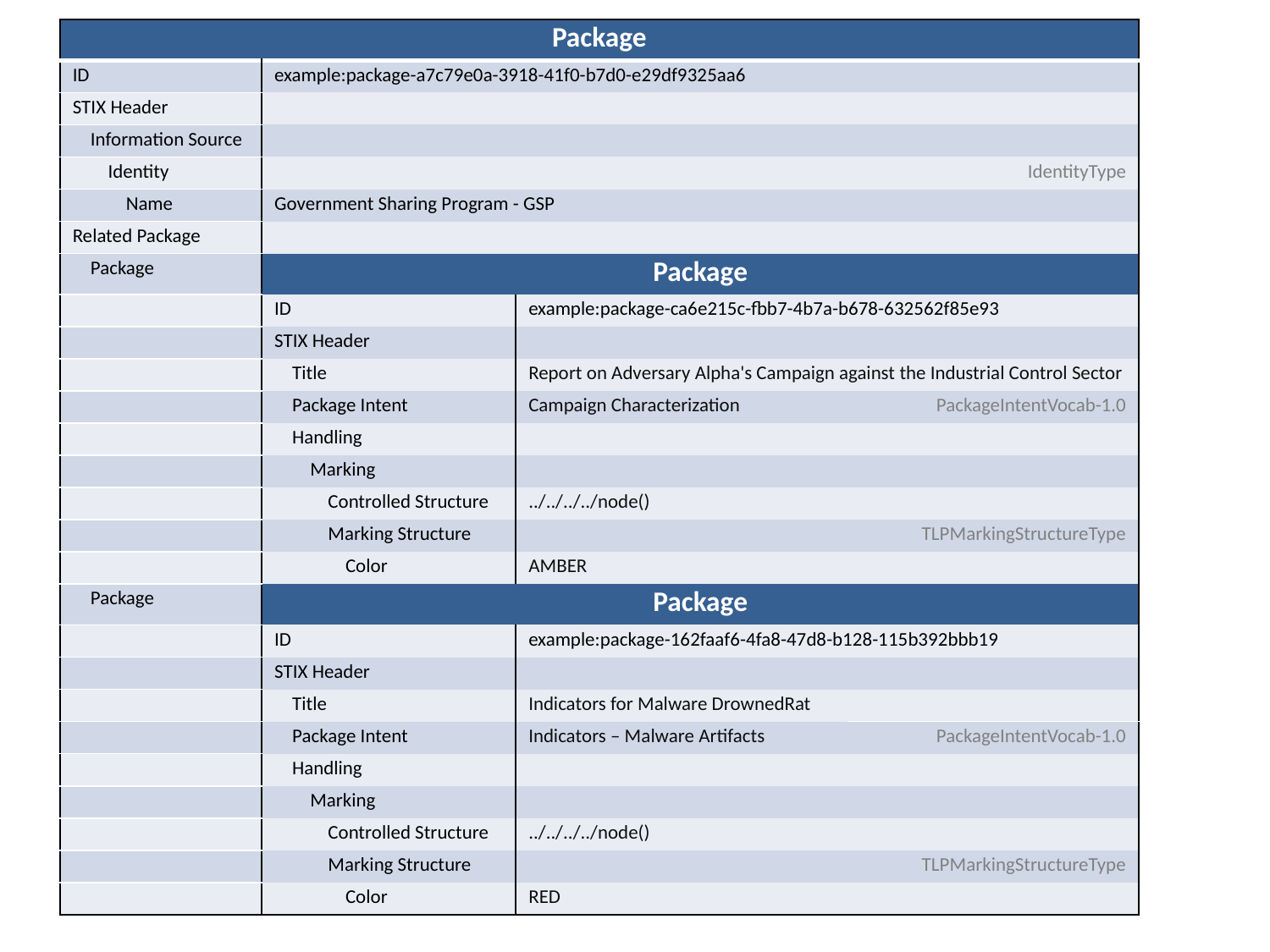

| Package |  |  |  |
| --- | --- | --- | --- |
| ID | example:package-a7c79e0a-3918-41f0-b7d0-e29df9325aa6 |  |  |
| STIX Header |  |  |  |
| Information Source |  |  |  |
| Identity | IdentityType |  |  |
| Name | Government Sharing Program - GSP |  |  |
| Related Package |  |  |  |
| Package | Package |  |  |
|  | ID | example:package-ca6e215c-fbb7-4b7a-b678-632562f85e93 |  |
|  | STIX Header |  |  |
|  | Title | Report on Adversary Alpha's Campaign against the Industrial Control Sector |  |
|  | Package Intent | Campaign Characterization | PackageIntentVocab-1.0 |
|  | Handling |  |  |
|  | Marking |  |  |
|  | Controlled Structure | ../../../../node() |  |
|  | Marking Structure | TLPMarkingStructureType |  |
|  | Color | AMBER |  |
| Package | Package |  |  |
|  | ID | example:package-162faaf6-4fa8-47d8-b128-115b392bbb19 |  |
|  | STIX Header |  |  |
|  | Title | Indicators for Malware DrownedRat |  |
|  | Package Intent | Indicators – Malware Artifacts | PackageIntentVocab-1.0 |
|  | Handling |  |  |
|  | Marking |  |  |
|  | Controlled Structure | ../../../../node() |  |
|  | Marking Structure | TLPMarkingStructureType |  |
|  | Color | RED |  |